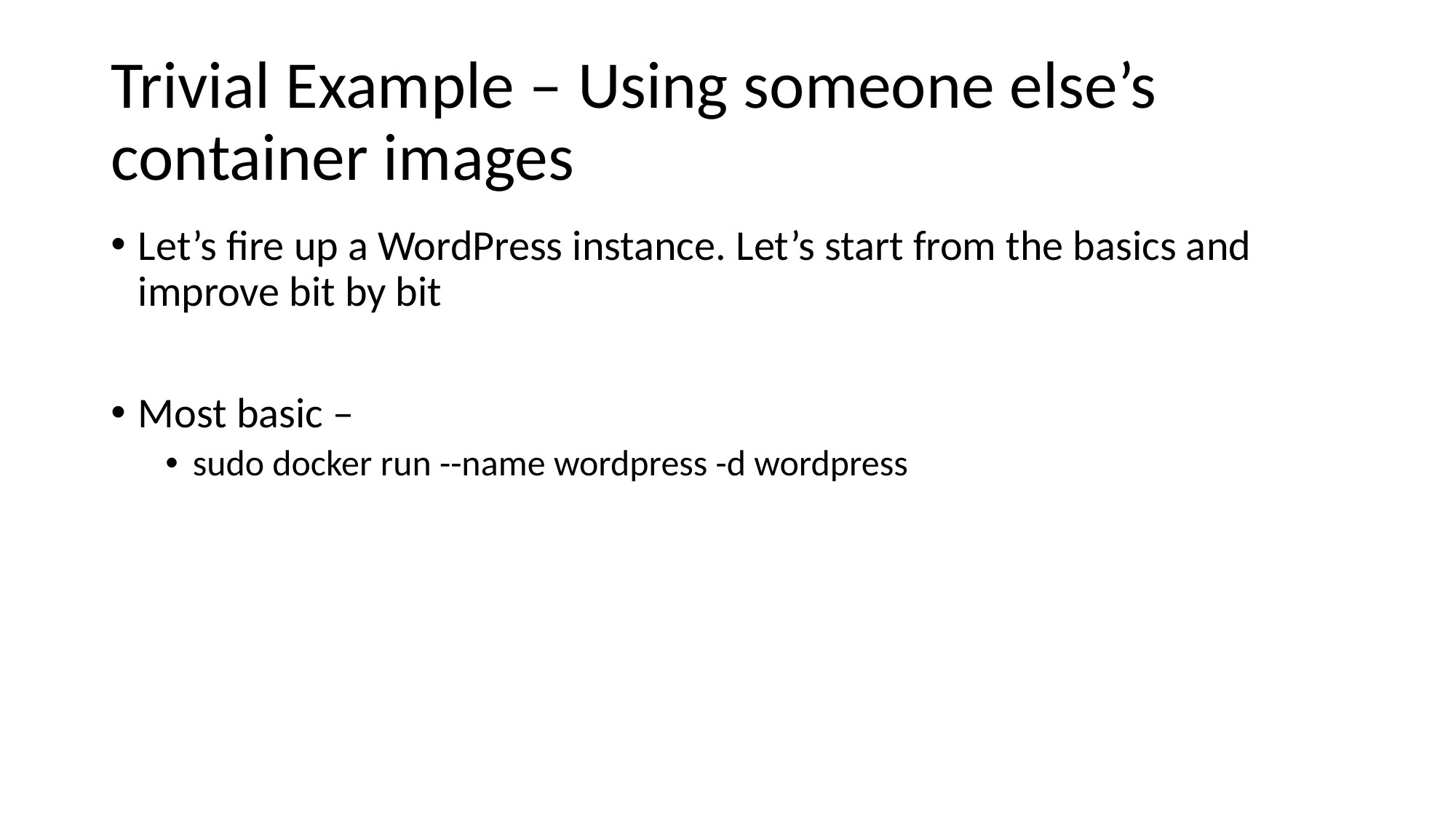

# Trivial Example – Using someone else’s container images
Let’s fire up a WordPress instance. Let’s start from the basics and improve bit by bit

Most basic –
sudo docker run --name wordpress -d wordpress